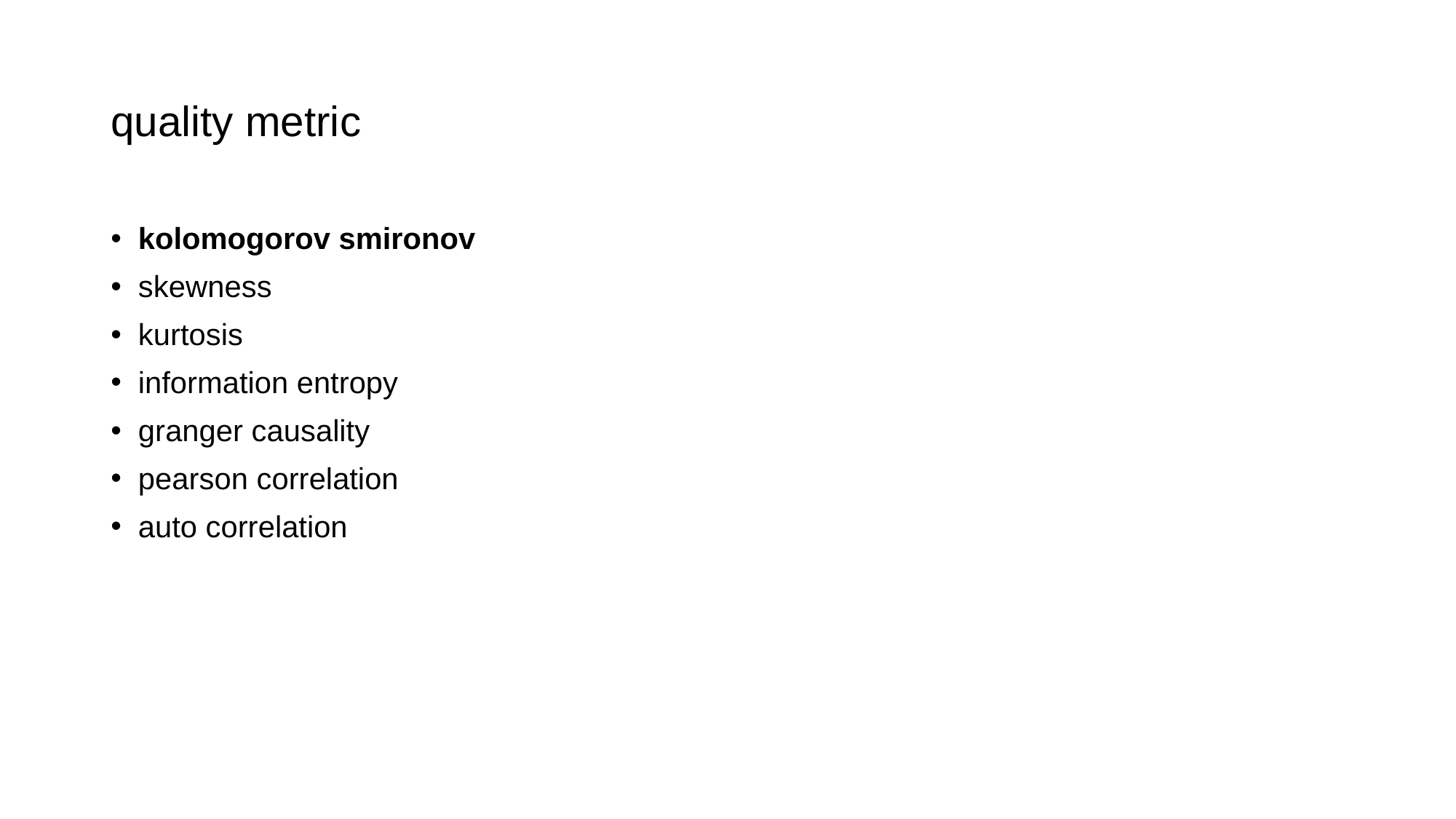

# quality metric
kolomogorov smironov
skewness
kurtosis
information entropy
granger causality
pearson correlation
auto correlation